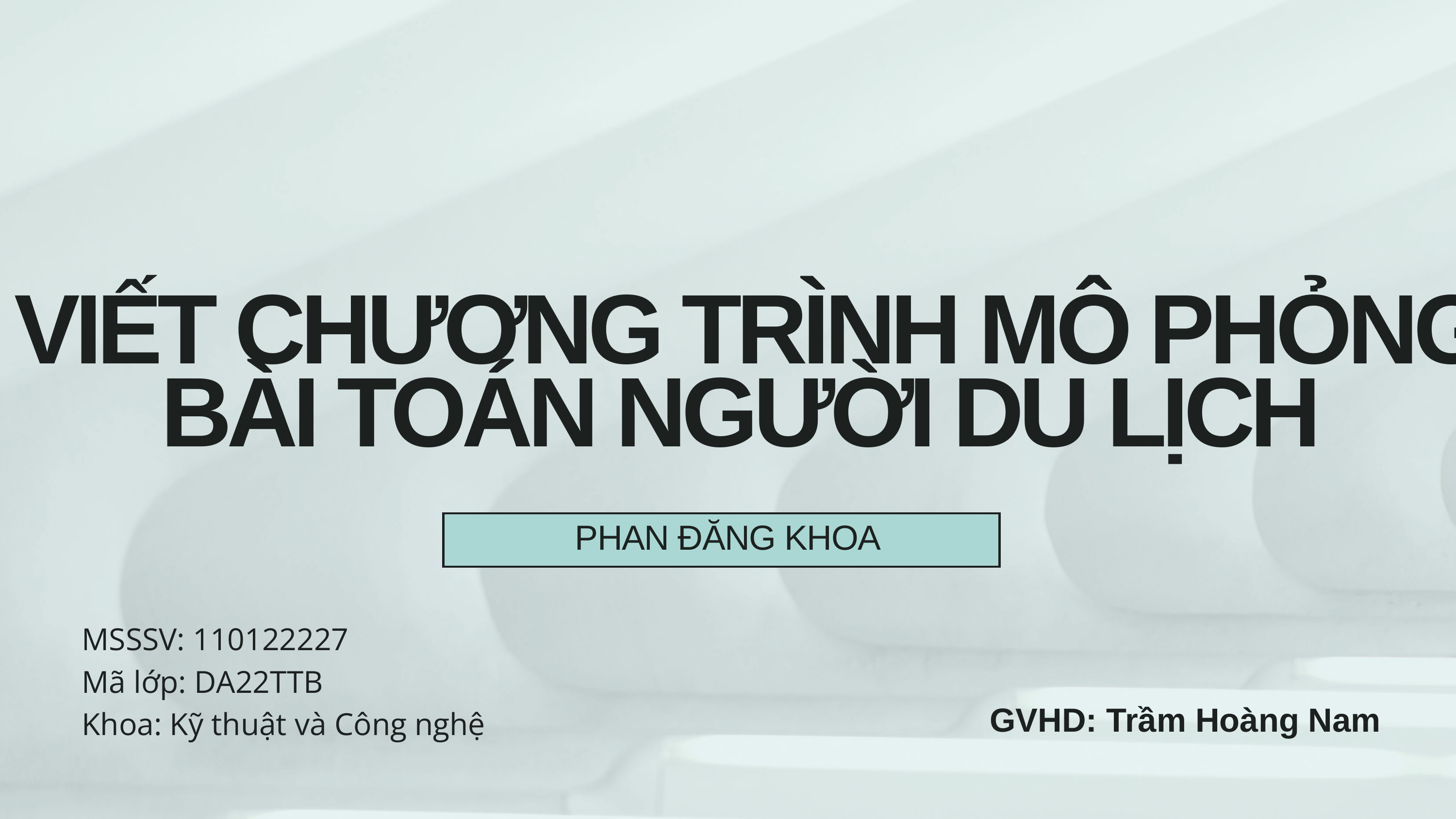

VIẾT CHƯƠNG TRÌNH MÔ PHỎNG
BÀI TOÁN NGƯỜI DU LỊCH

PHAN ĐĂNG KHOA
MSSSV: 110122227
Mã lớp: DA22TTB
Khoa: Kỹ thuật và Công nghệ
GVHD: Trầm Hoàng Nam